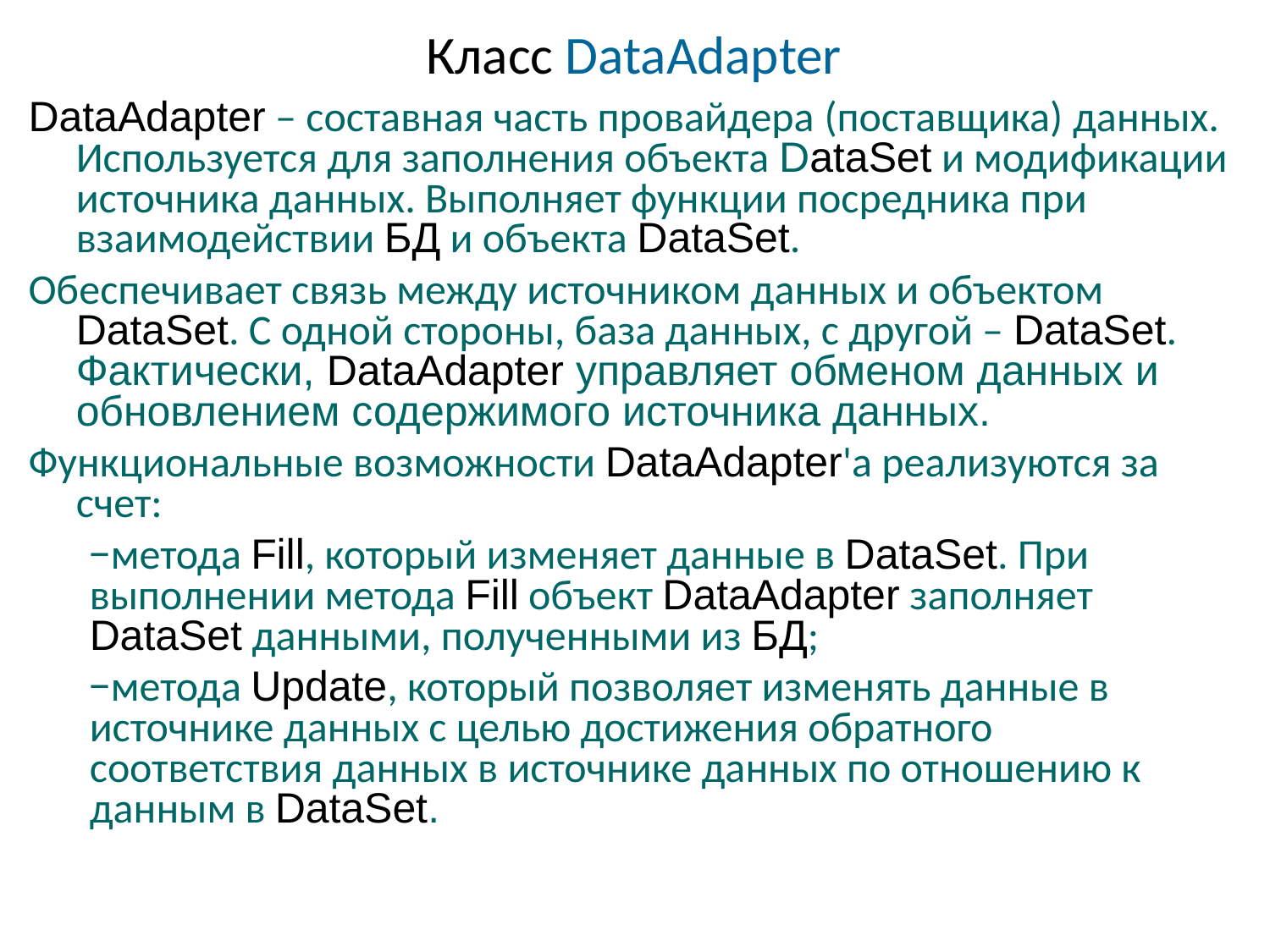

# Класс DataAdapter
DataAdapter – составная часть провайдера (поставщика) данных. Используется для заполнения объекта DataSet и модификации источника данных. Выполняет функции посредника при взаимодействии БД и объекта DataSet.
Обеспечивает связь между источником данных и объектом DataSet. С одной стороны, база данных, с другой – DataSet. Фактически, DataAdapter управляет обменом данных и обновлением содержимого источника данных.
Функциональные возможности DataAdapter'а реализуются за счет:
метода Fill, который изменяет данные в DataSet. При выполнении метода Fill объект DataAdapter заполняет DataSet данными, полученными из БД;
метода Update, который позволяет изменять данные в источнике данных с целью достижения обратного соответствия данных в источнике данных по отношению к данным в DataSet.